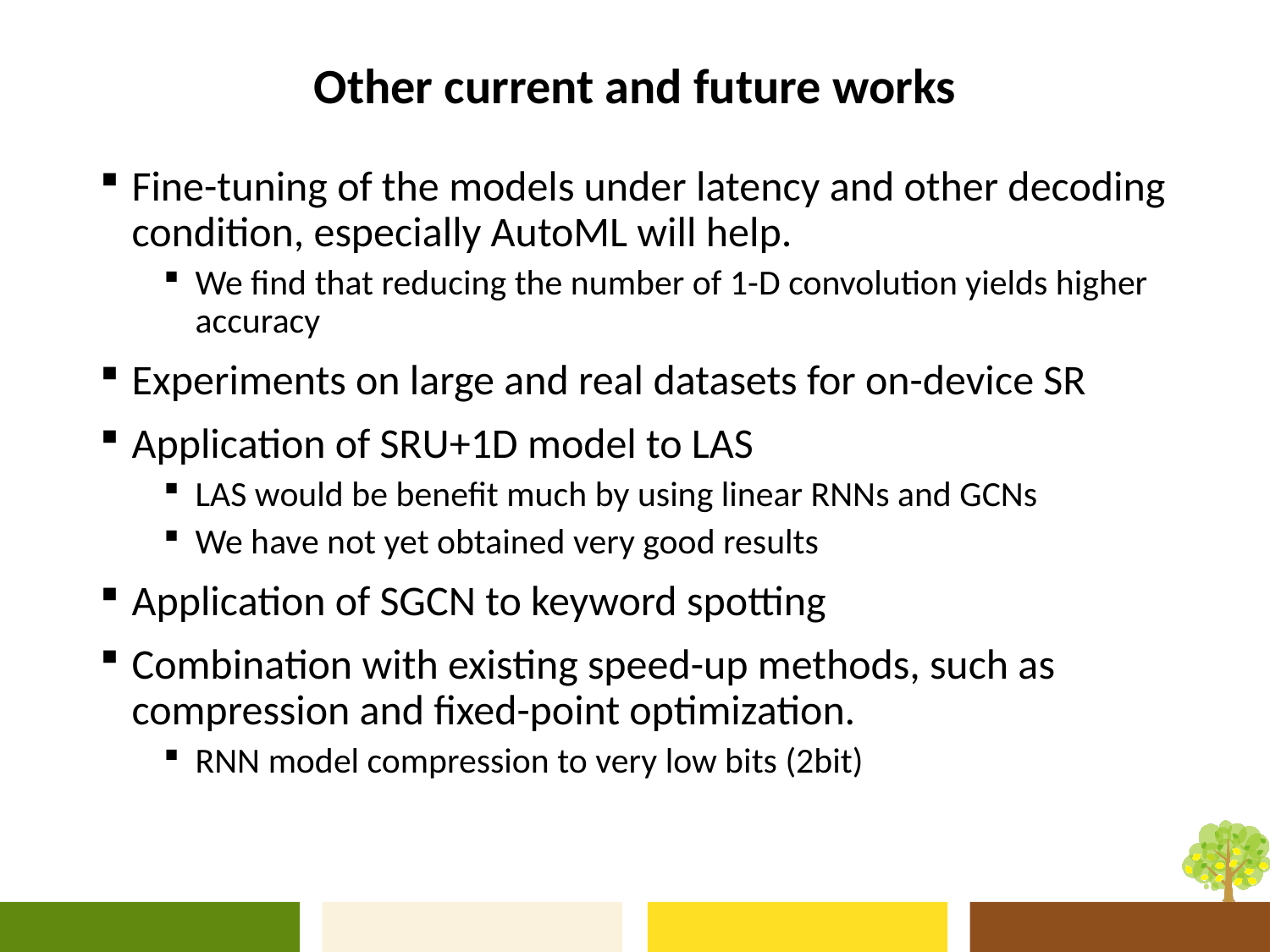

# Other current and future works
Fine-tuning of the models under latency and other decoding condition, especially AutoML will help.
We find that reducing the number of 1-D convolution yields higher accuracy
Experiments on large and real datasets for on-device SR
Application of SRU+1D model to LAS
LAS would be benefit much by using linear RNNs and GCNs
We have not yet obtained very good results
Application of SGCN to keyword spotting
Combination with existing speed-up methods, such as compression and fixed-point optimization.
RNN model compression to very low bits (2bit)